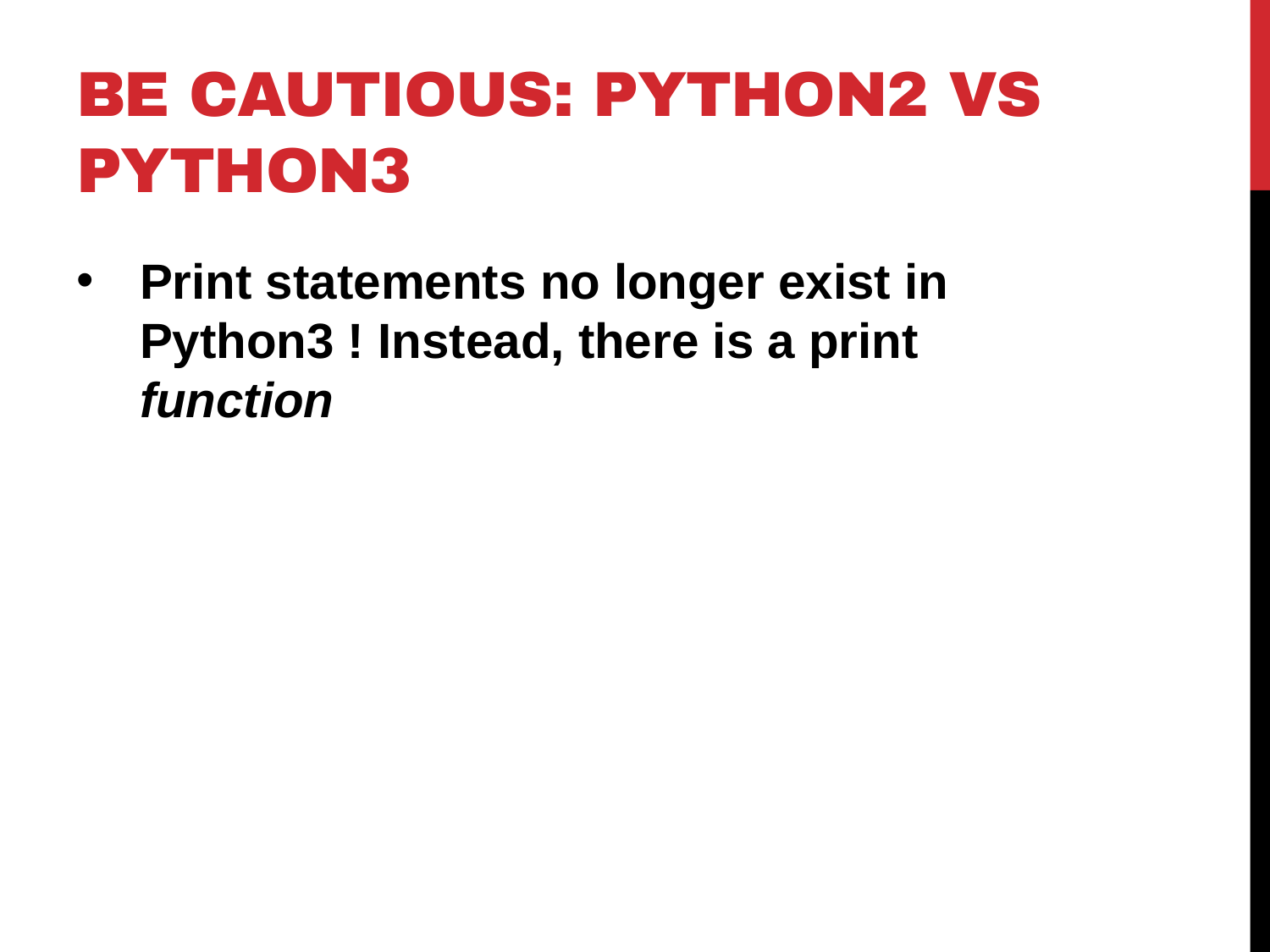

# be cautious: python2 vs python3
Print statements no longer exist in Python3 ! Instead, there is a print function